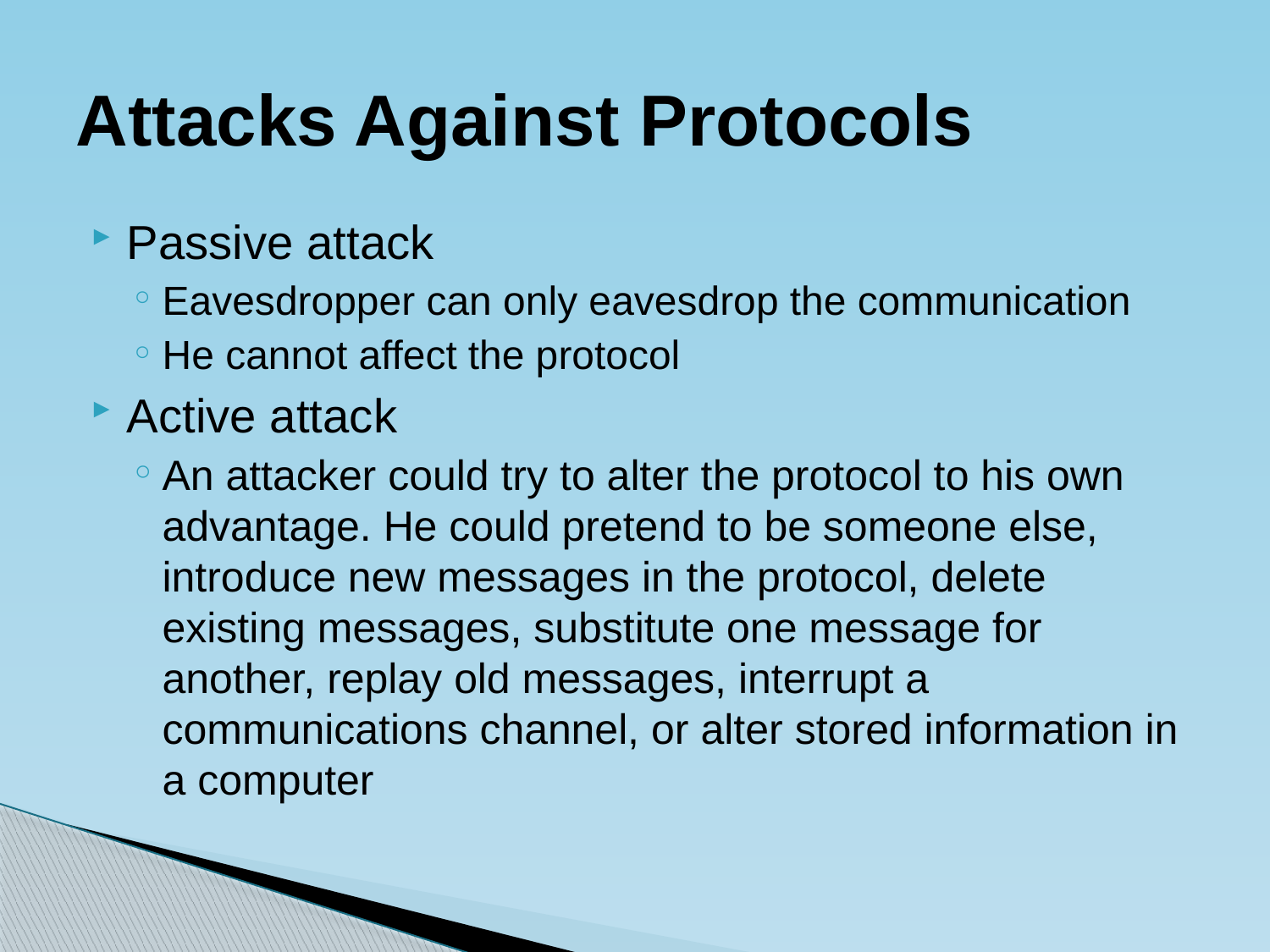

# Attacks Against Protocols
Passive attack
Eavesdropper can only eavesdrop the communication
He cannot affect the protocol
Active attack
An attacker could try to alter the protocol to his own advantage. He could pretend to be someone else, introduce new messages in the protocol, delete existing messages, substitute one message for another, replay old messages, interrupt a communications channel, or alter stored information in a computer